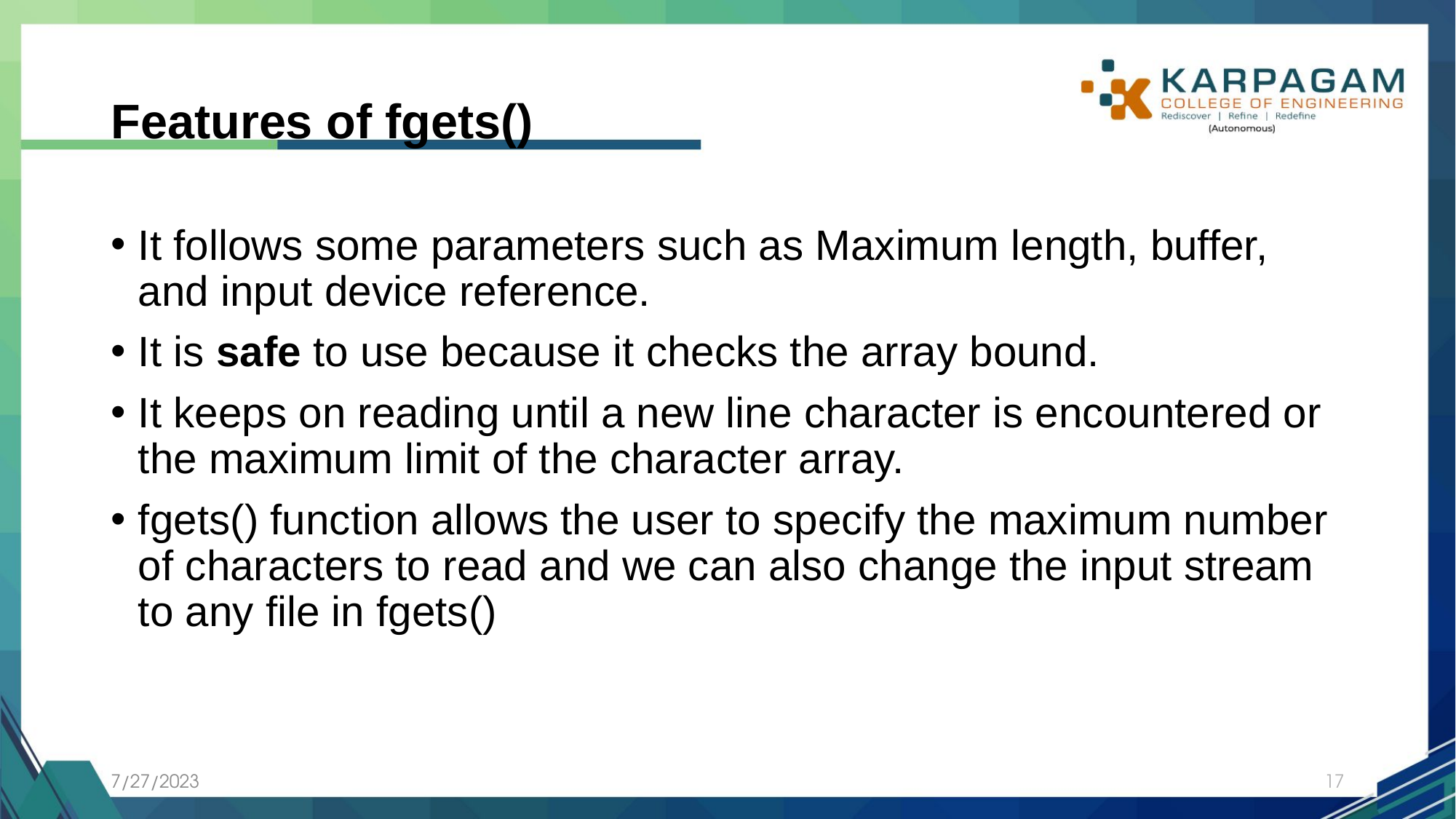

# Features of fgets()
It follows some parameters such as Maximum length, buffer, and input device reference.
It is safe to use because it checks the array bound.
It keeps on reading until a new line character is encountered or the maximum limit of the character array.
fgets() function allows the user to specify the maximum number of characters to read and we can also change the input stream to any file in fgets()

7/27/2023
17